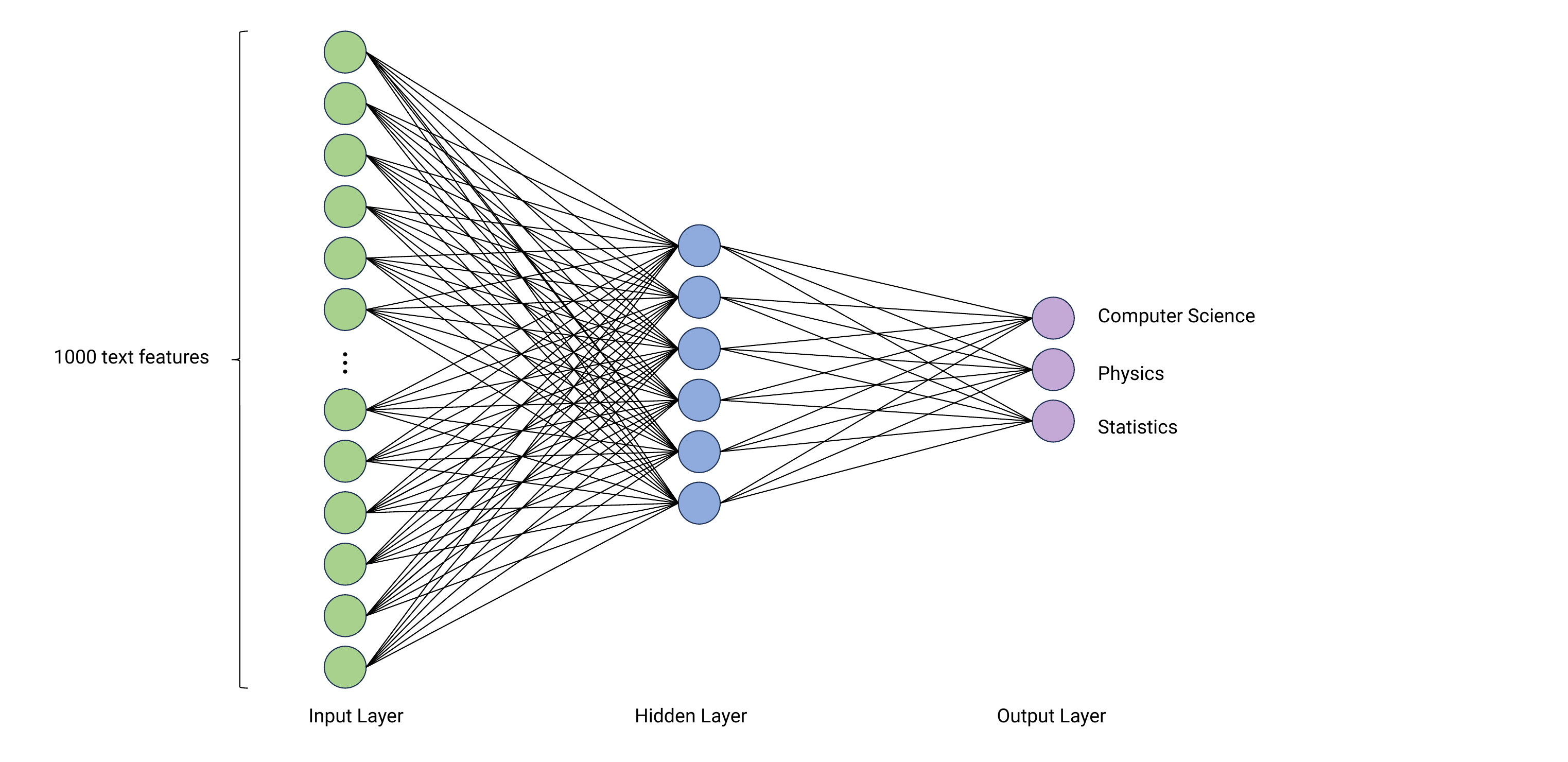

Computer Science

1000 text features
…

Physics

Statistics

Input Layer
Hidden Layer
Output Layer